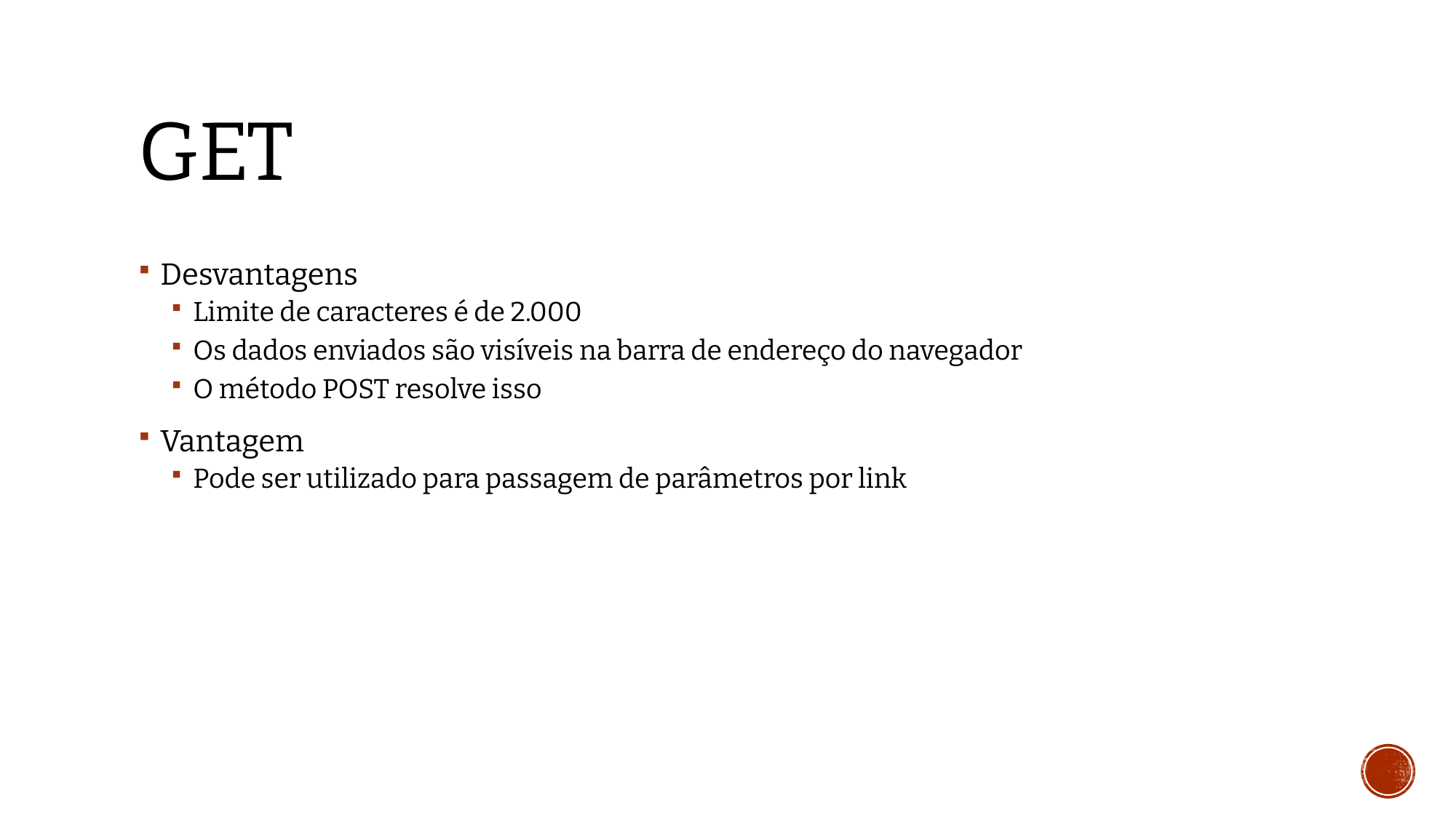

# Get
Desvantagens
Limite de caracteres é de 2.000
Os dados enviados são visíveis na barra de endereço do navegador
O método POST resolve isso
Vantagem
Pode ser utilizado para passagem de parâmetros por link